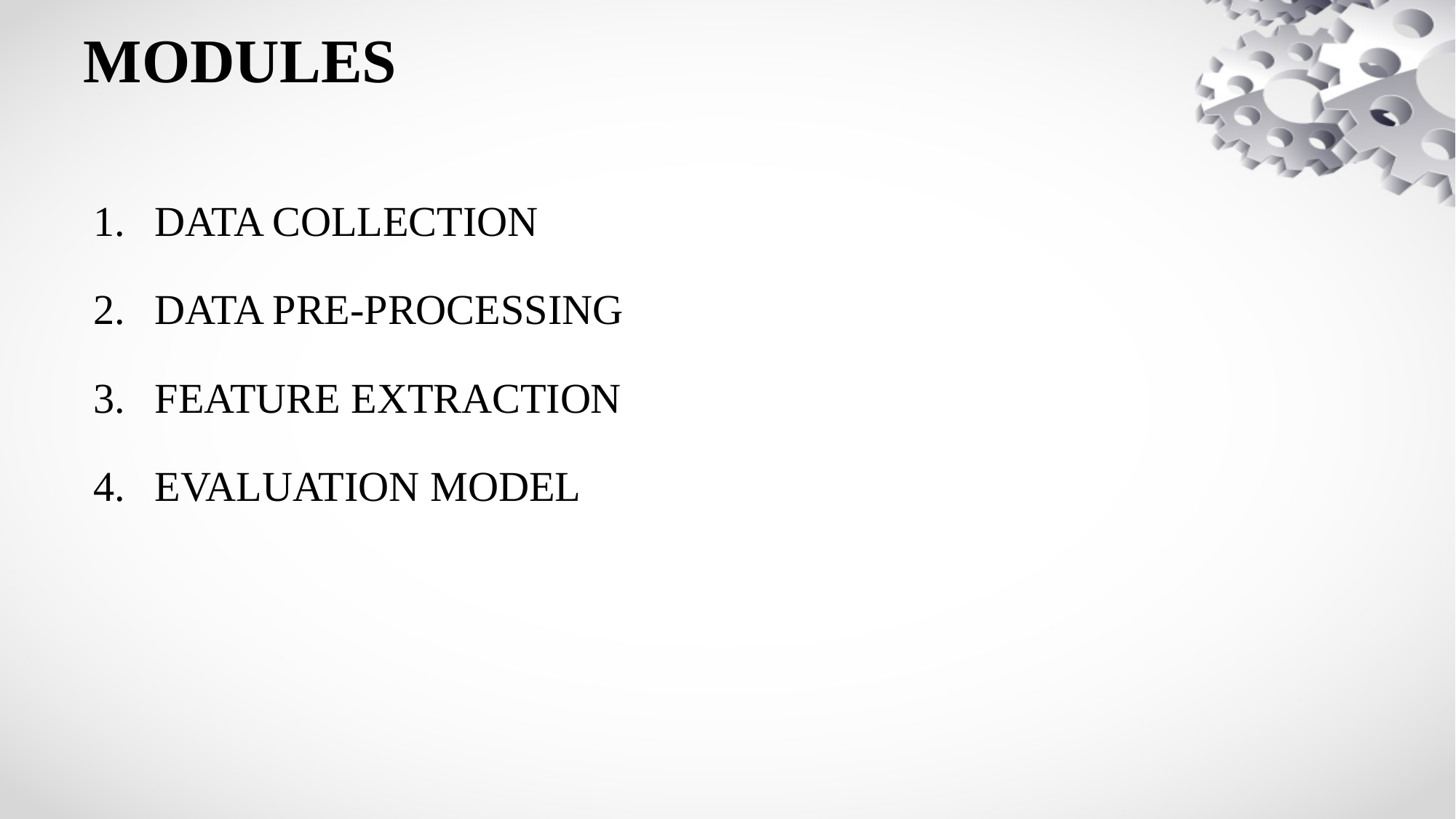

# MODULES
DATA COLLECTION
DATA PRE-PROCESSING
FEATURE EXTRACTION
EVALUATION MODEL